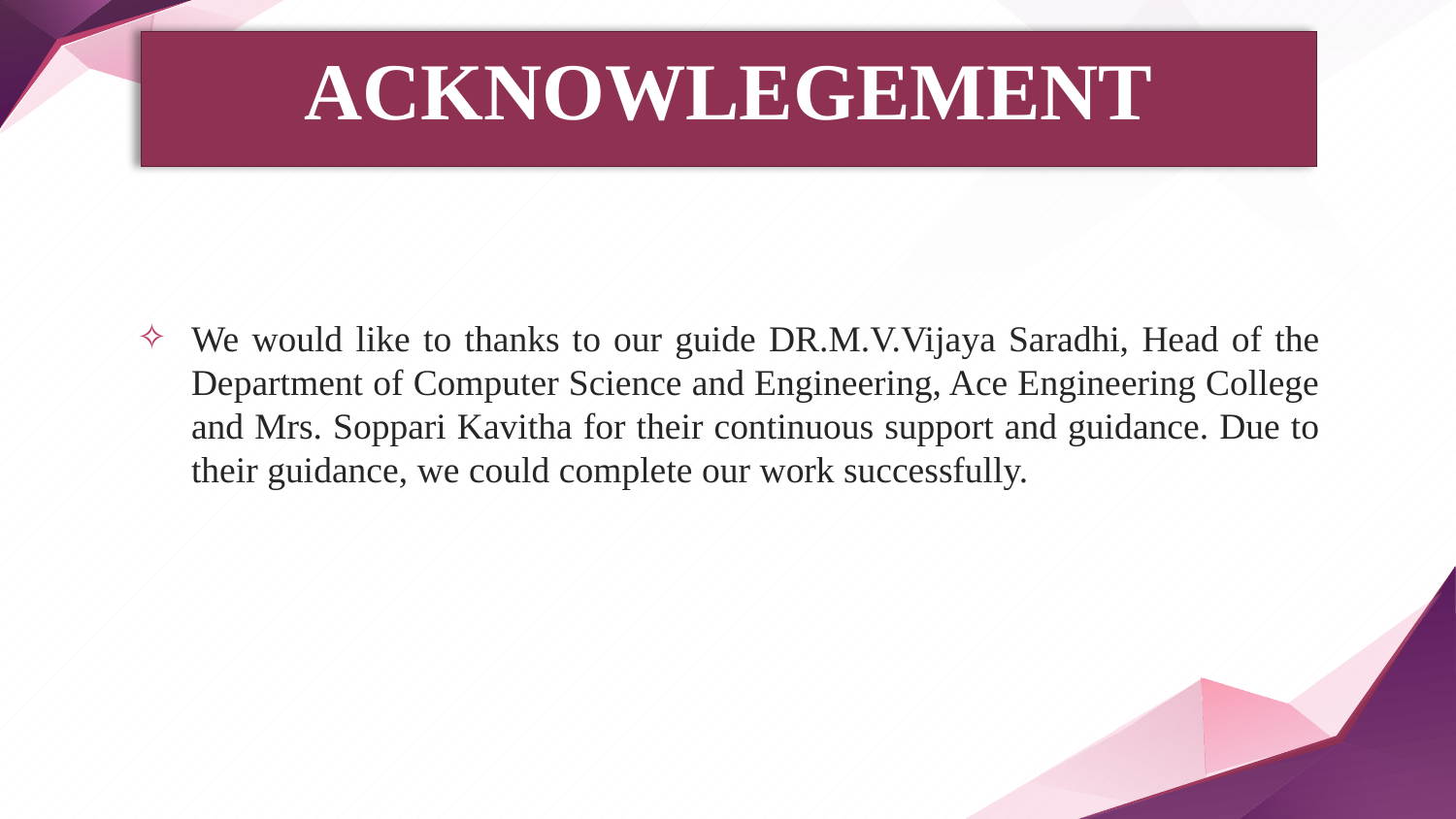

# ACKNOWLEGEMENT
We would like to thanks to our guide DR.M.V.Vijaya Saradhi, Head of the Department of Computer Science and Engineering, Ace Engineering College and Mrs. Soppari Kavitha for their continuous support and guidance. Due to their guidance, we could complete our work successfully.